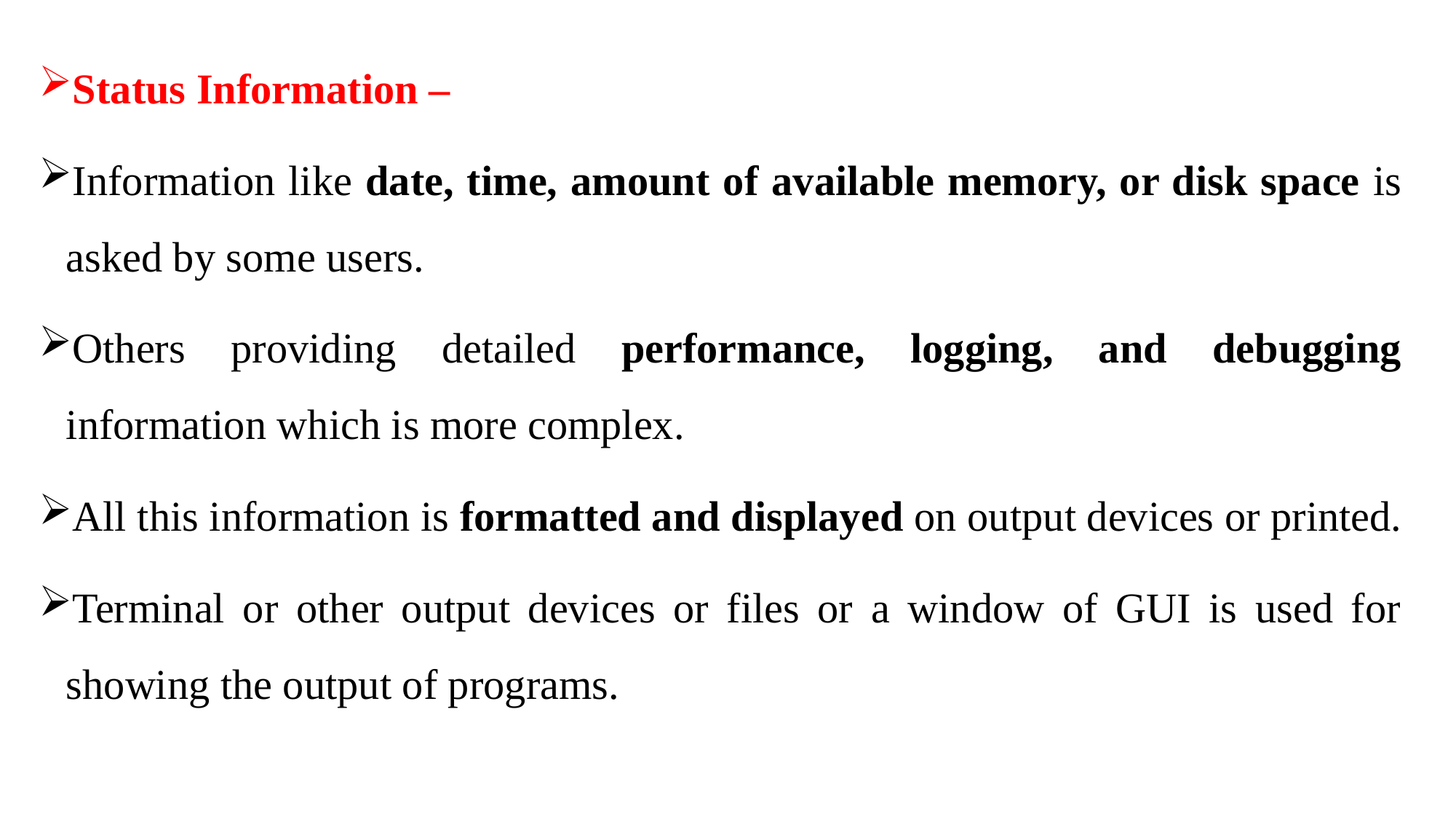

Status Information –
Information like date, time, amount of available memory, or disk space is asked by some users.
Others providing detailed performance, logging, and debugging information which is more complex.
All this information is formatted and displayed on output devices or printed.
Terminal or other output devices or files or a window of GUI is used for showing the output of programs.